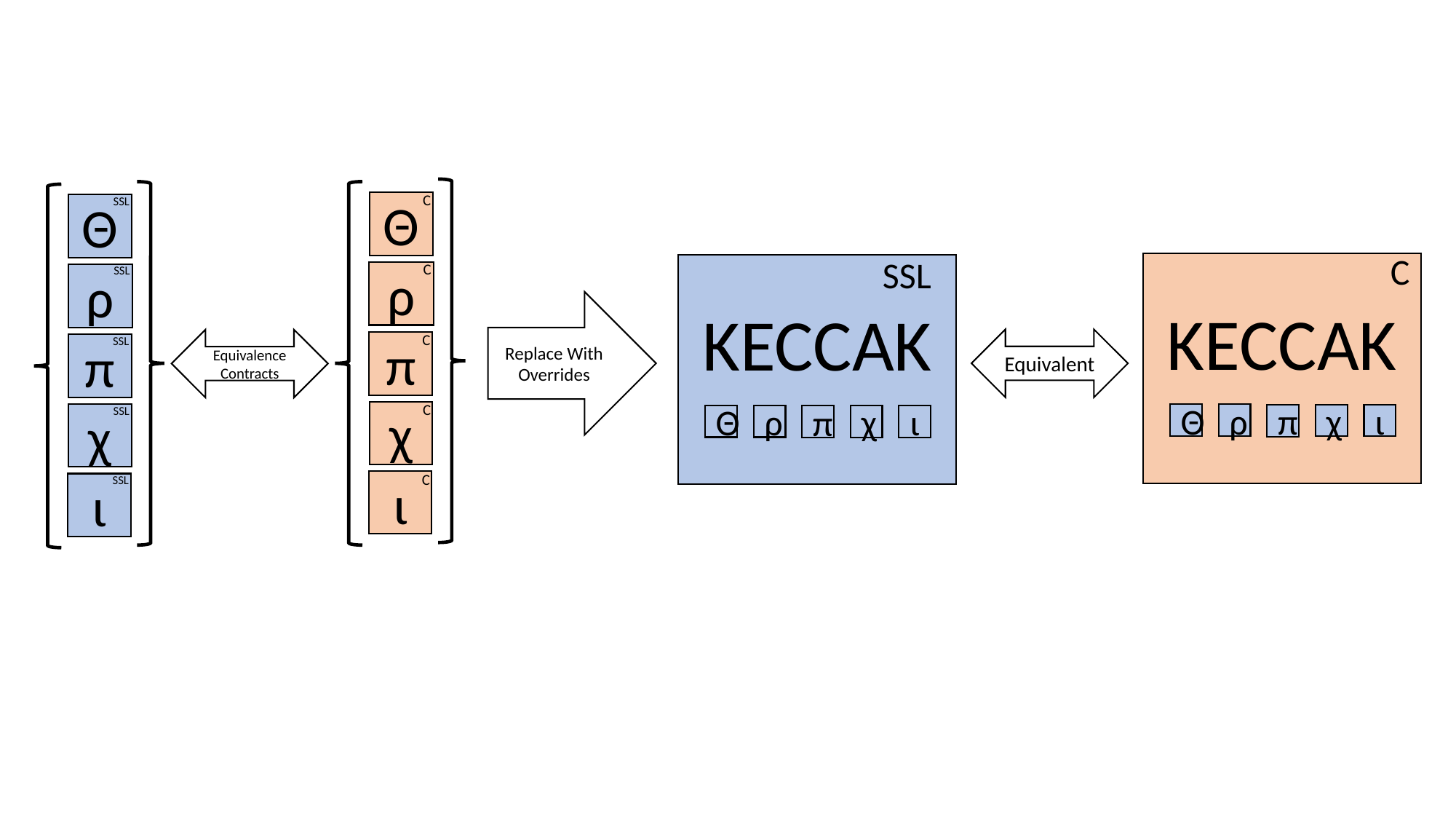

C
SSL
Θ
Θ
C
SSL
ρ
ρ
C
SSL
Equivalence Contracts
π
π
C
SSL
χ
χ
C
SSL
ι
ι
C
KECCAK
Θ
ρ
π
χ
ι
SSL
KECCAK
Θ
ρ
π
χ
ι
Replace With Overrides
Equivalent